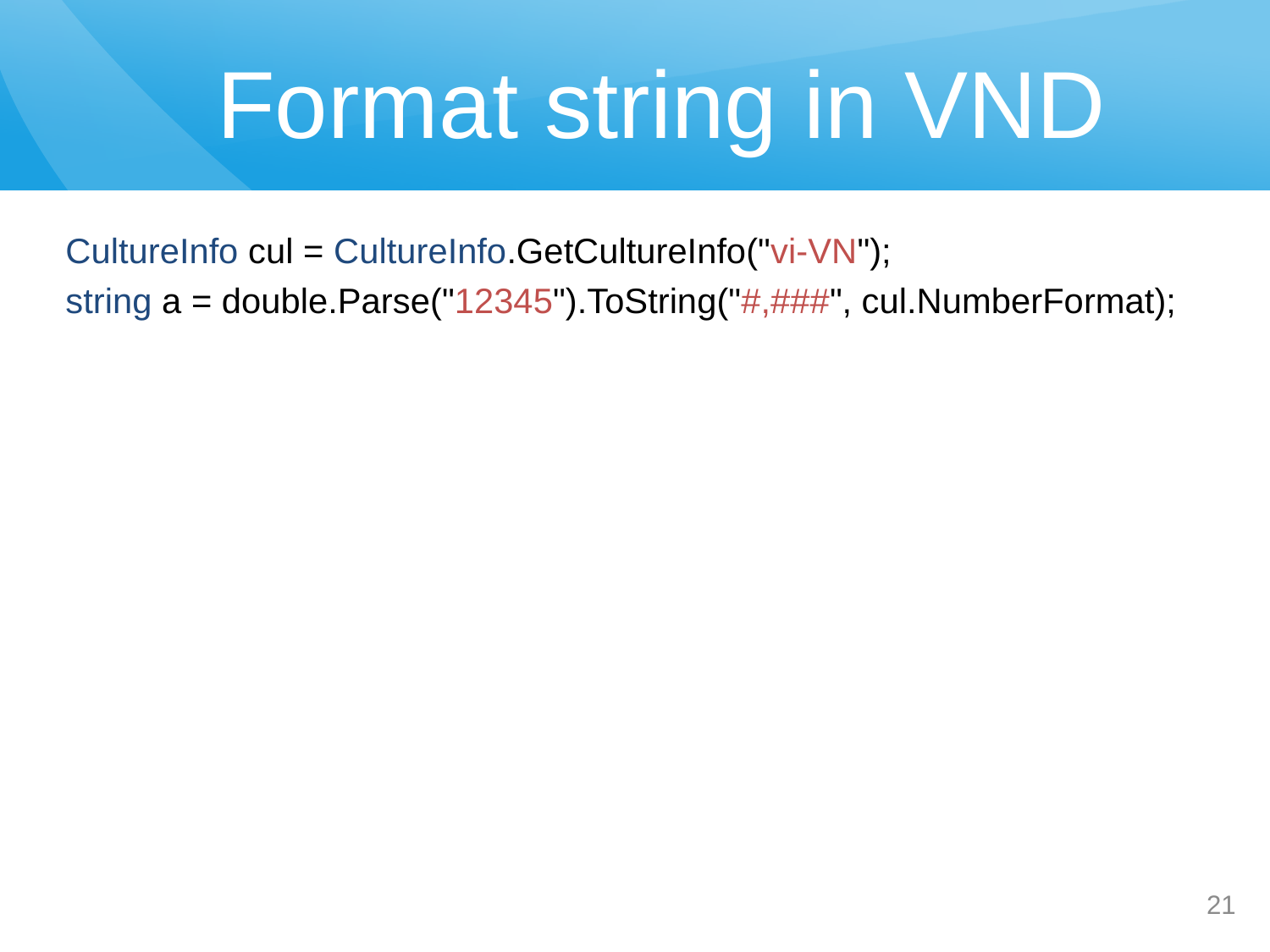

# Format string in VND
CultureInfo cul = CultureInfo.GetCultureInfo("vi-VN");
string a = double.Parse("12345").ToString("#,###", cul.NumberFormat);
21